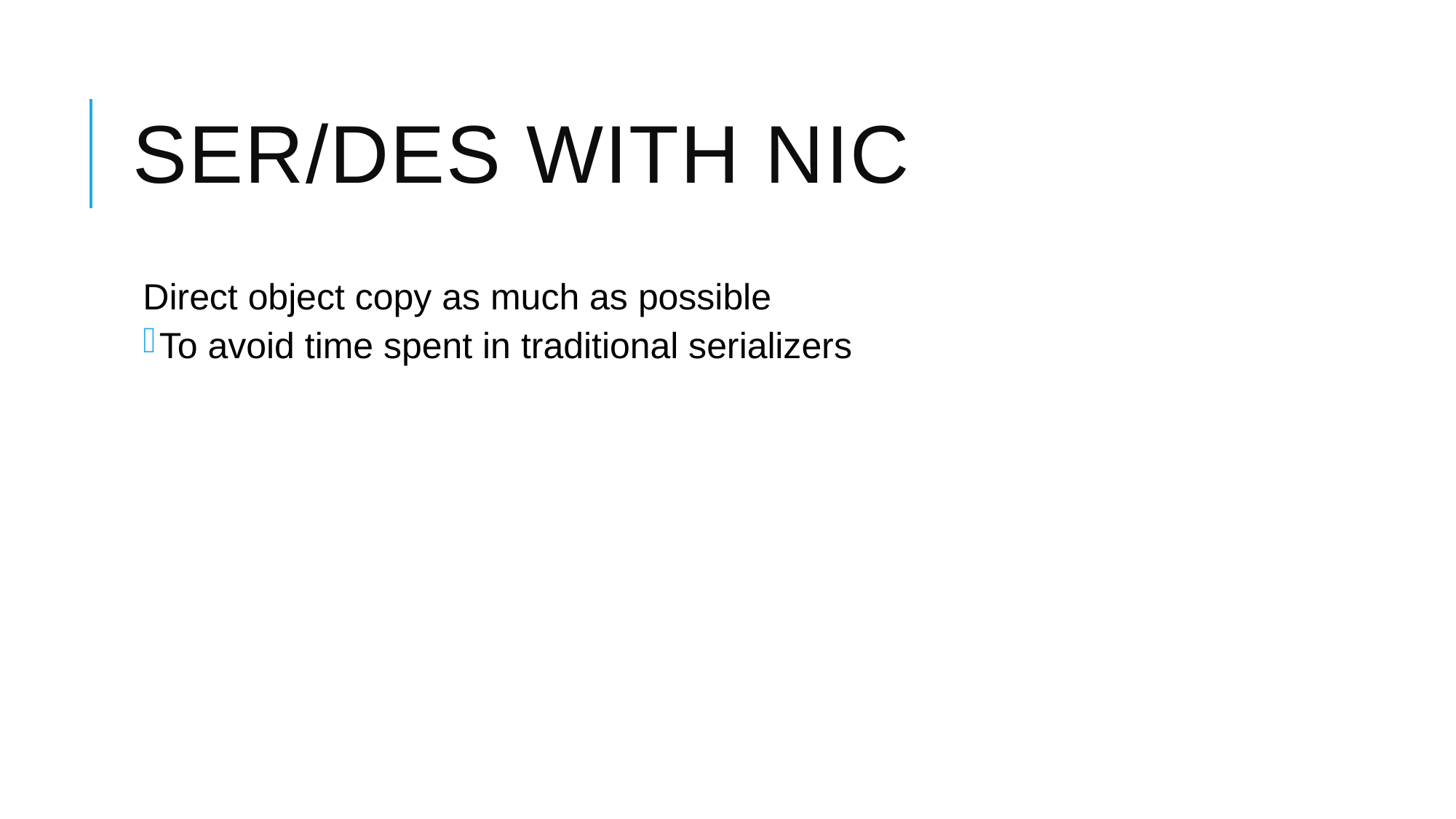

# SER/DES WITH NIC
Direct object copy as much as possible
To avoid time spent in traditional serializers